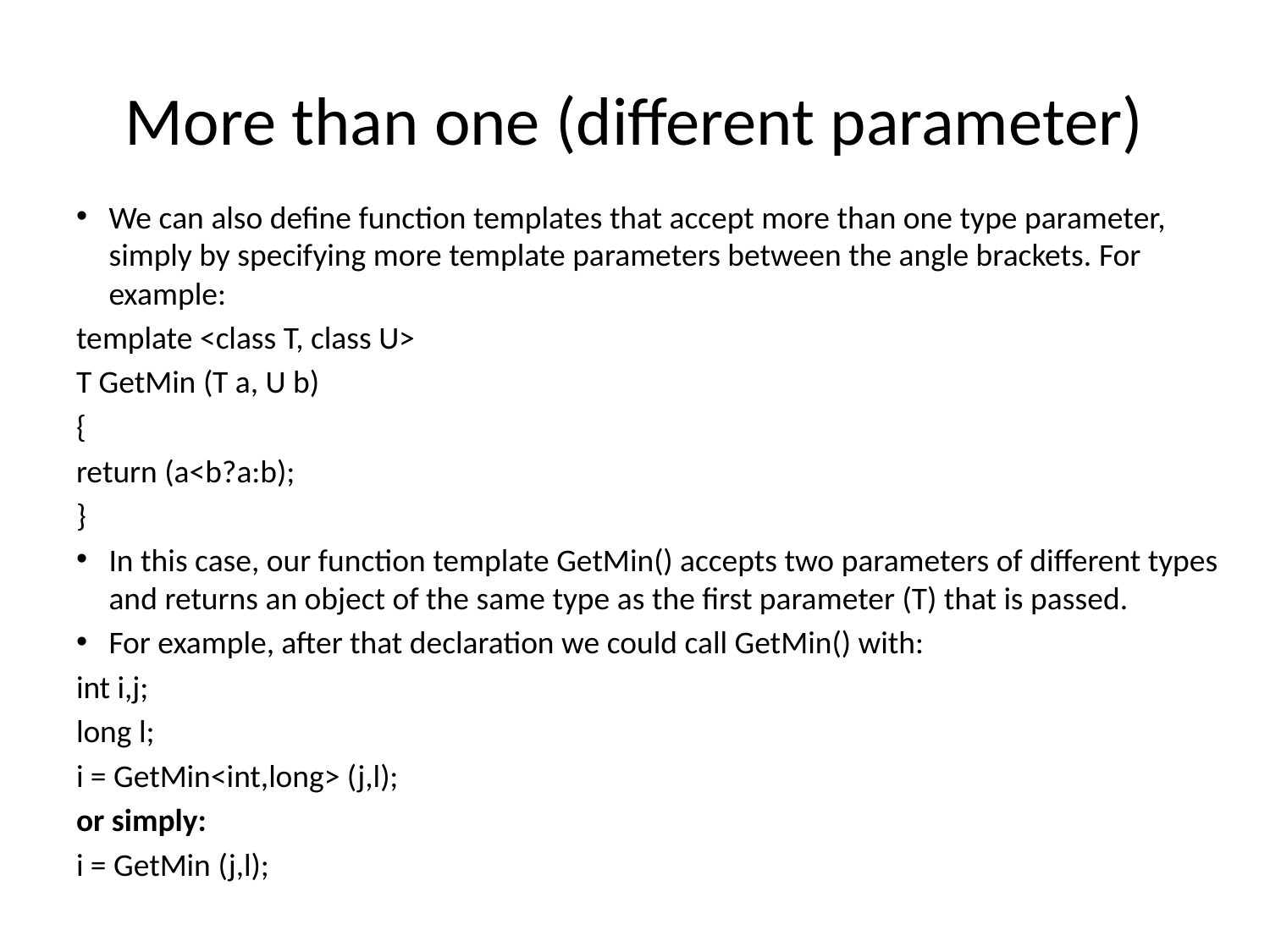

# More than one (different parameter)
We can also define function templates that accept more than one type parameter, simply by specifying more template parameters between the angle brackets. For example:
template <class T, class U>
T GetMin (T a, U b)
{
return (a<b?a:b);
}
In this case, our function template GetMin() accepts two parameters of different types and returns an object of the same type as the first parameter (T) that is passed.
For example, after that declaration we could call GetMin() with:
int i,j;
long l;
i = GetMin<int,long> (j,l);
or simply:
i = GetMin (j,l);